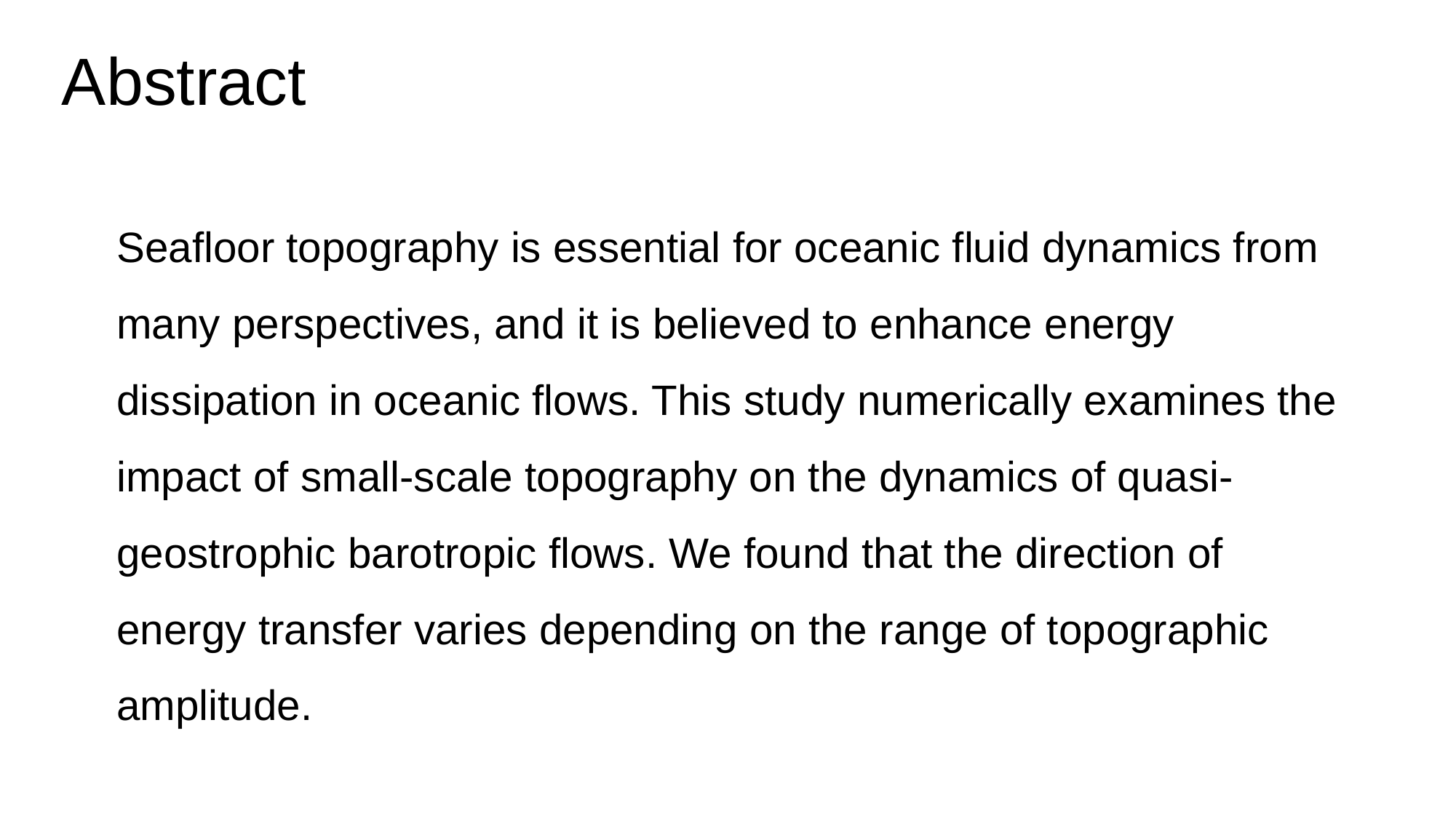

# Abstract
Seafloor topography is essential for oceanic fluid dynamics from many perspectives, and it is believed to enhance energy dissipation in oceanic flows. This study numerically examines the impact of small-scale topography on the dynamics of quasi-geostrophic barotropic flows. We found that the direction of energy transfer varies depending on the range of topographic amplitude.